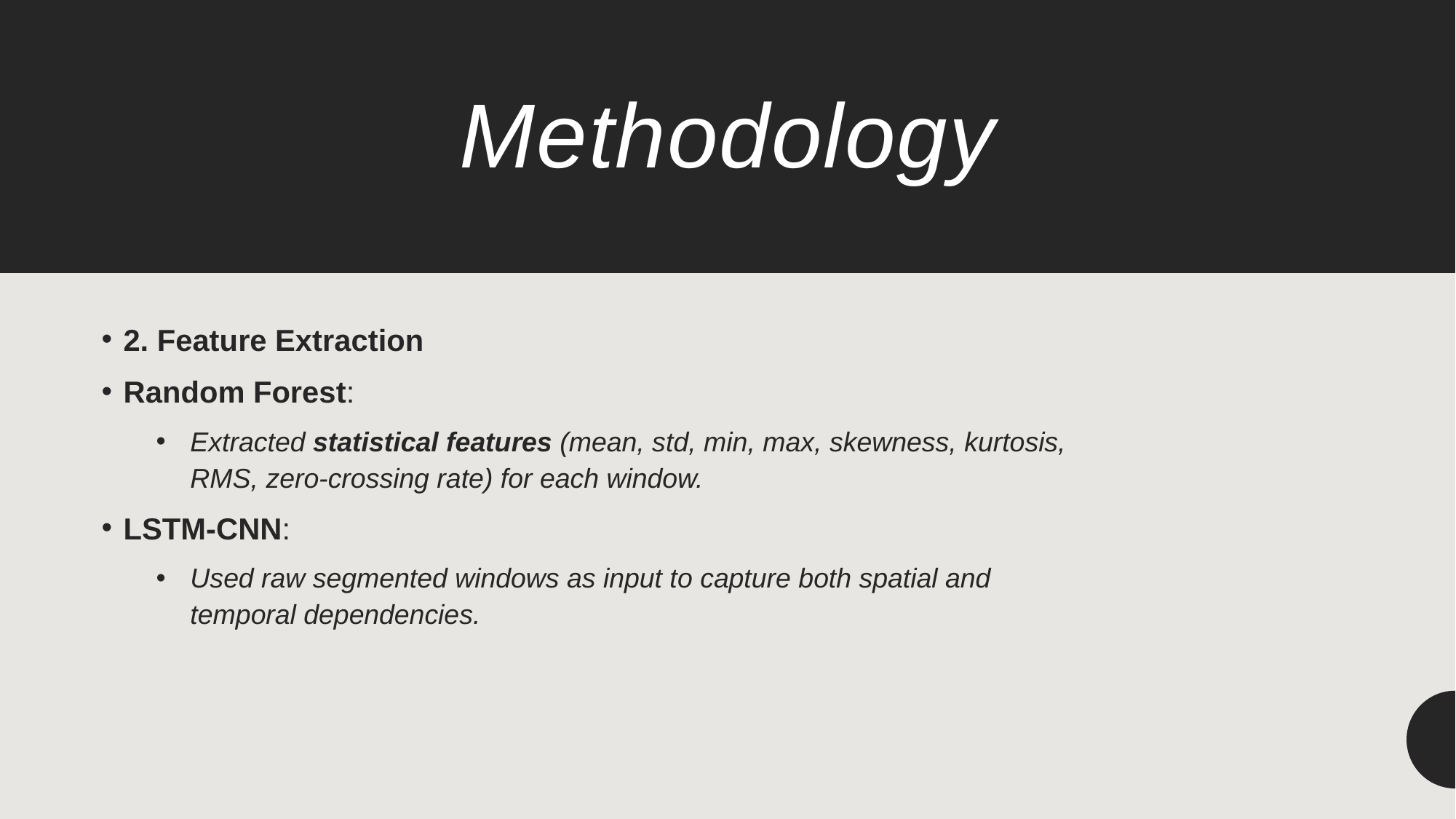

# Methodology
2. Feature Extraction
Random Forest:
Extracted statistical features (mean, std, min, max, skewness, kurtosis, RMS, zero-crossing rate) for each window.
LSTM-CNN:
Used raw segmented windows as input to capture both spatial and temporal dependencies.